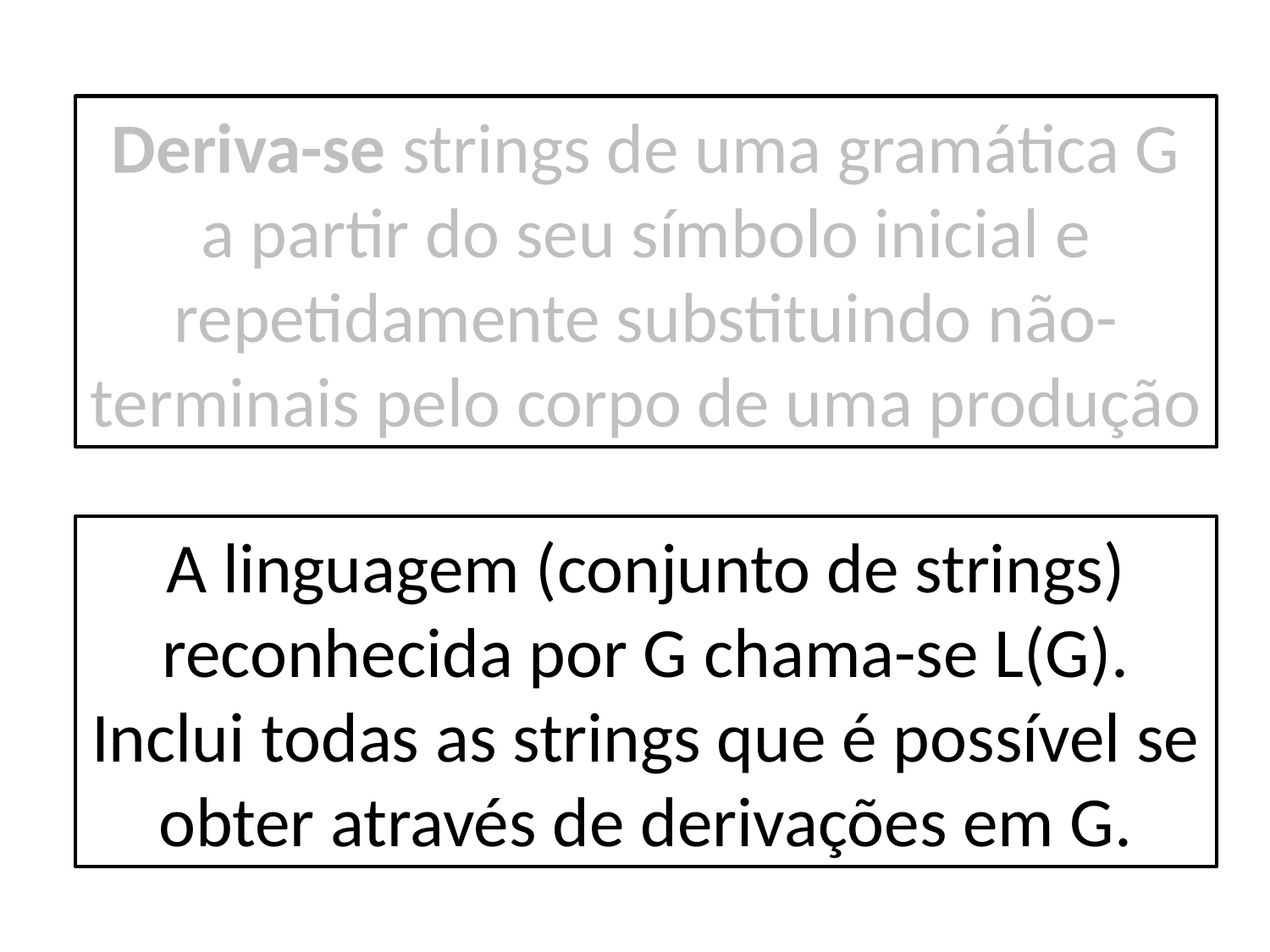

Deriva-se strings de uma gramática G a partir do seu símbolo inicial e repetidamente substituindo não-terminais pelo corpo de uma produção
A linguagem (conjunto de strings) reconhecida por G chama-se L(G). Inclui todas as strings que é possível se obter através de derivações em G.